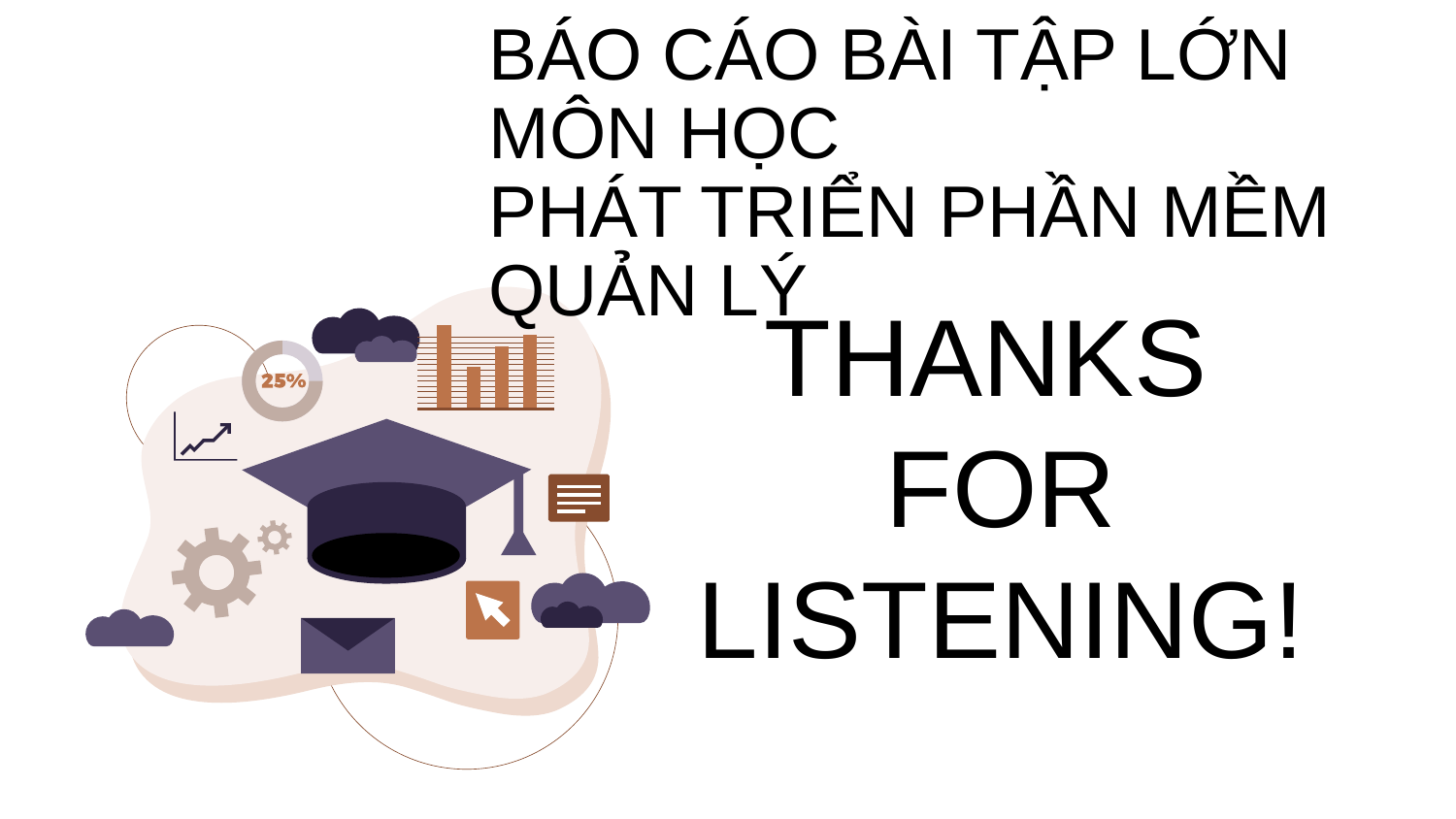

BÁO CÁO BÀI TẬP LỚN MÔN HỌC
PHÁT TRIỂN PHẦN MỀM QUẢN LÝ

# THANKS FOR LISTENING!